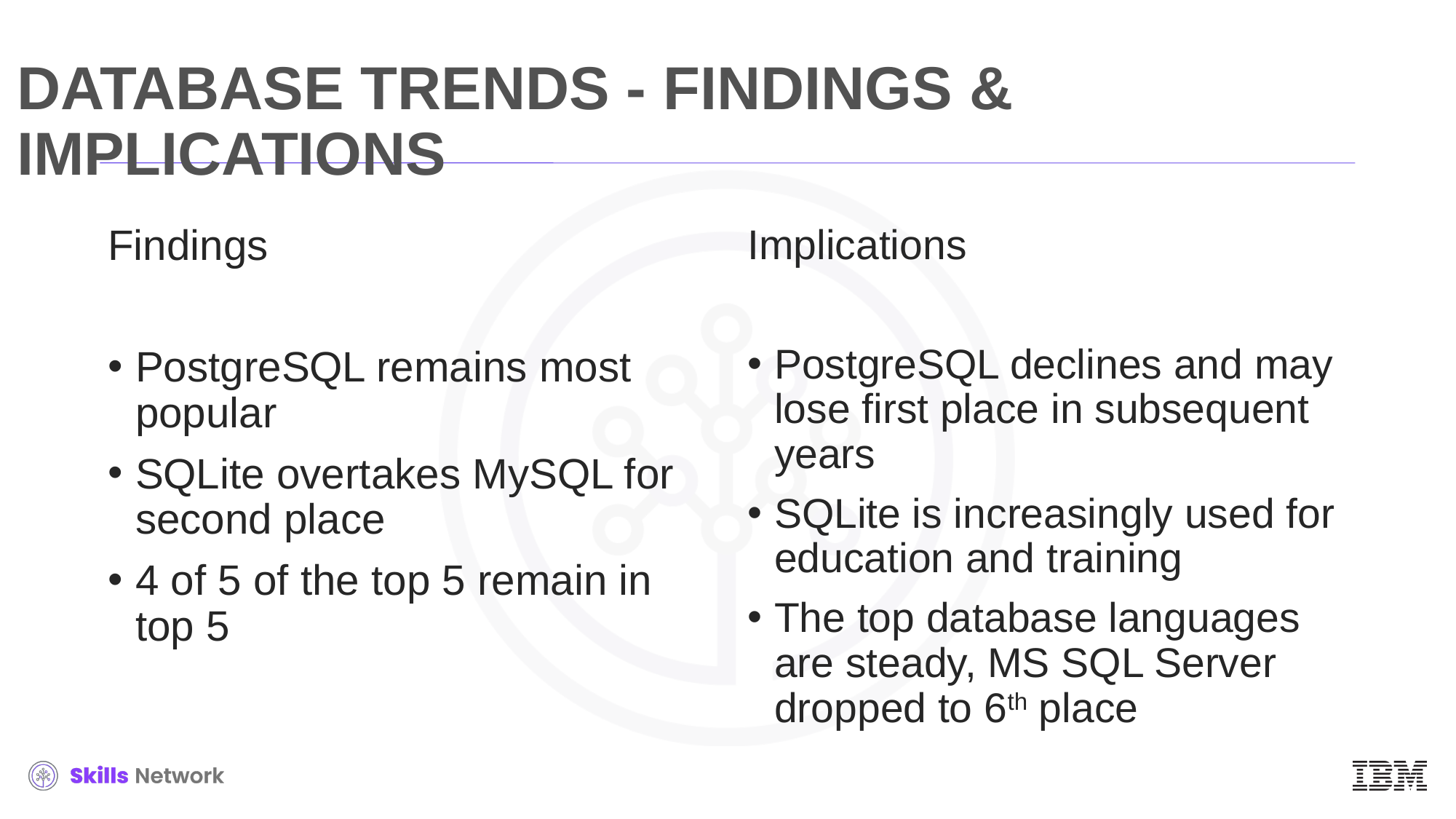

# DATABASE TRENDS - FINDINGS & IMPLICATIONS
Findings

PostgreSQL remains most popular
SQLite overtakes MySQL for second place
4 of 5 of the top 5 remain in top 5
Implications

PostgreSQL declines and may lose first place in subsequent years
SQLite is increasingly used for education and training
The top database languages are steady, MS SQL Server dropped to 6th place